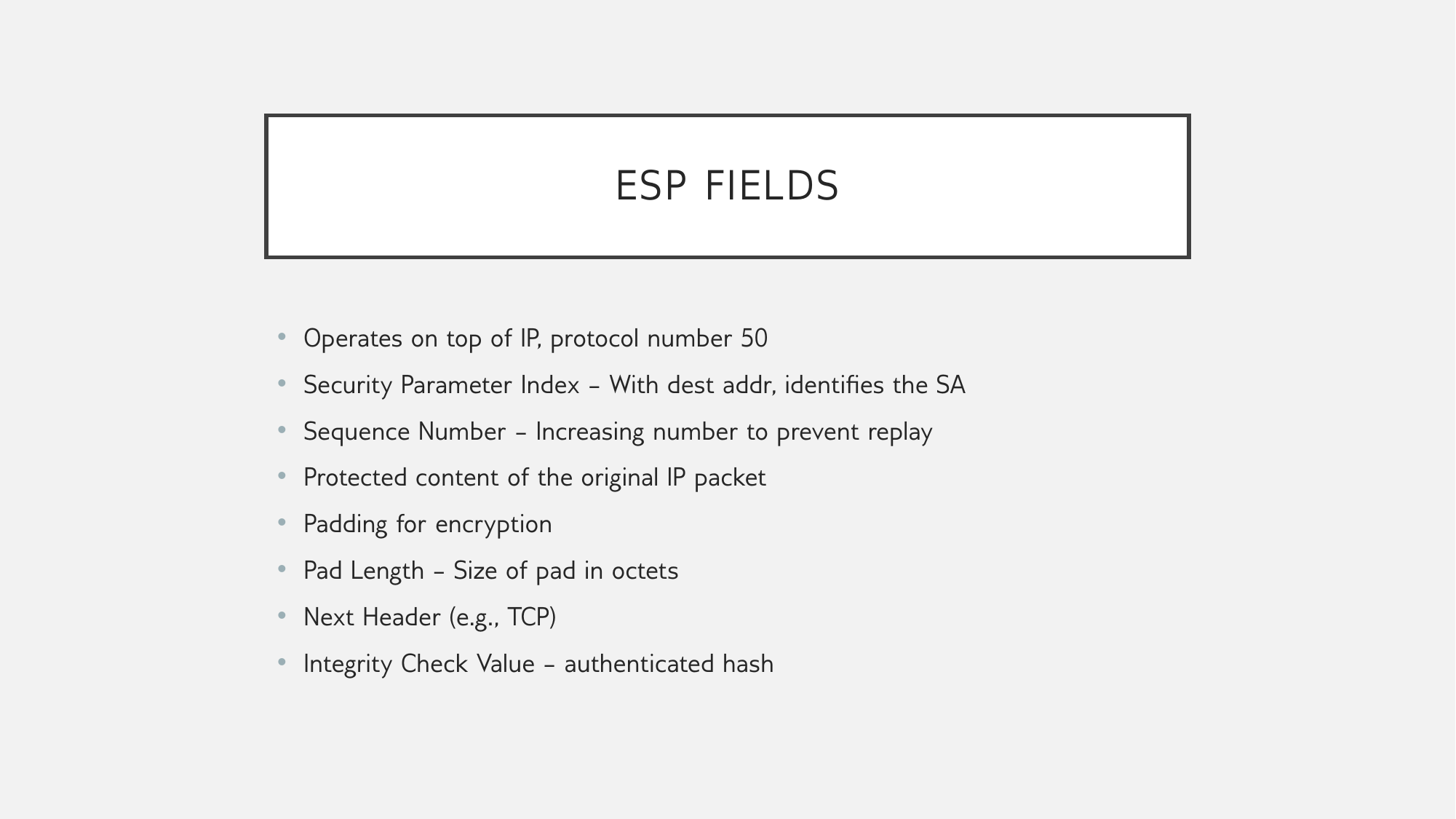

# ESP Fields
Operates on top of IP, protocol number 50
Security Parameter Index – With dest addr, identifies the SA
Sequence Number – Increasing number to prevent replay
Protected content of the original IP packet
Padding for encryption
Pad Length – Size of pad in octets
Next Header (e.g., TCP)
Integrity Check Value – authenticated hash